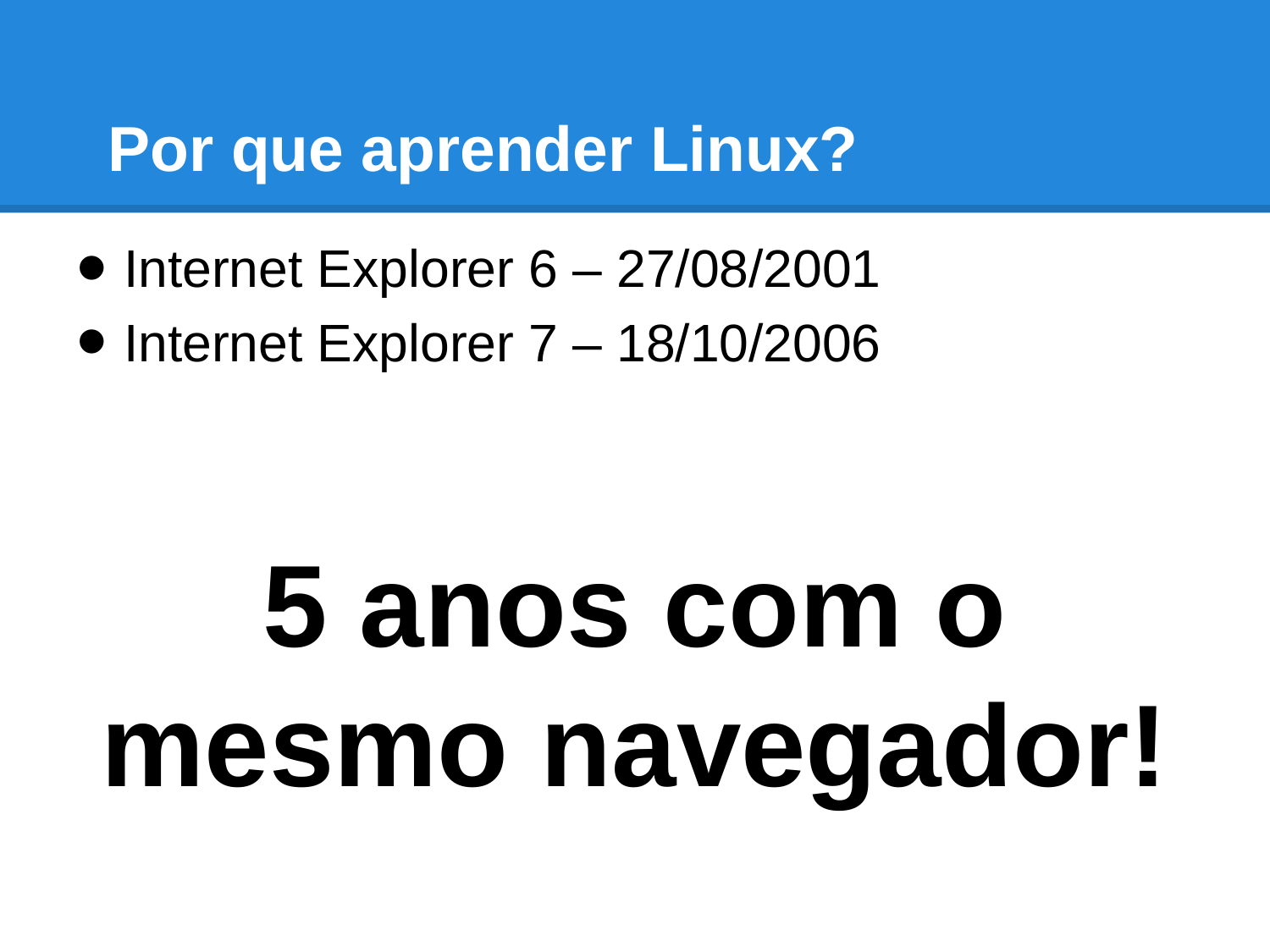

# Por que aprender Linux?
Internet Explorer 6 – 27/08/2001
Internet Explorer 7 – 18/10/2006

5 anos com o mesmo navegador!